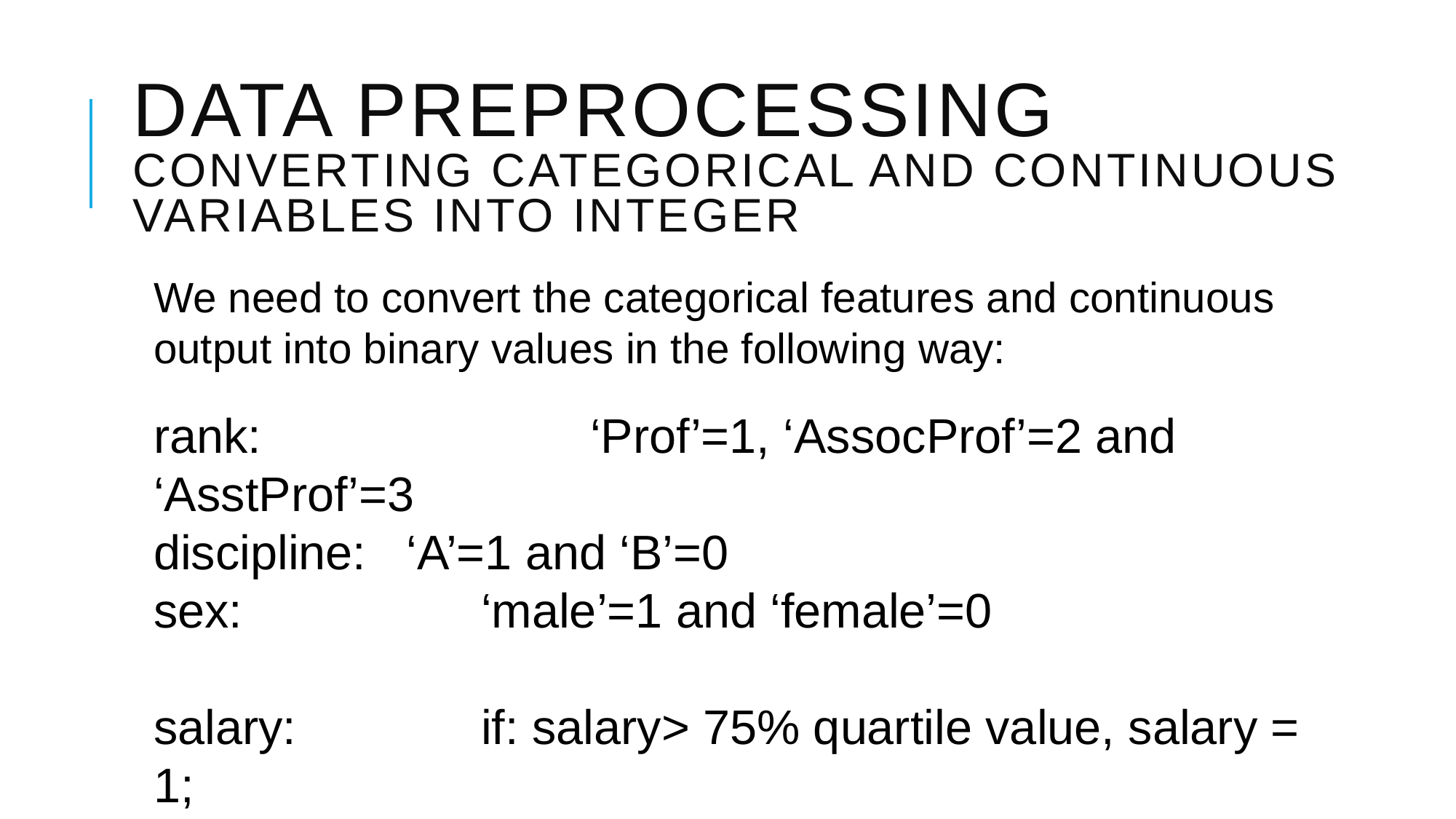

# Data Preprocessing Converting categorical and Continuous variables into integer
We need to convert the categorical features and continuous output into binary values in the following way:

rank: 			‘Prof’=1, ‘AssocProf’=2 and ‘AsstProf’=3
discipline:   ‘A’=1 and ‘B’=0
sex: 			‘male’=1 and ‘female’=0

salary: 		if: salary> 75% quartile value, salary = 1;
		  		else: salary=0.